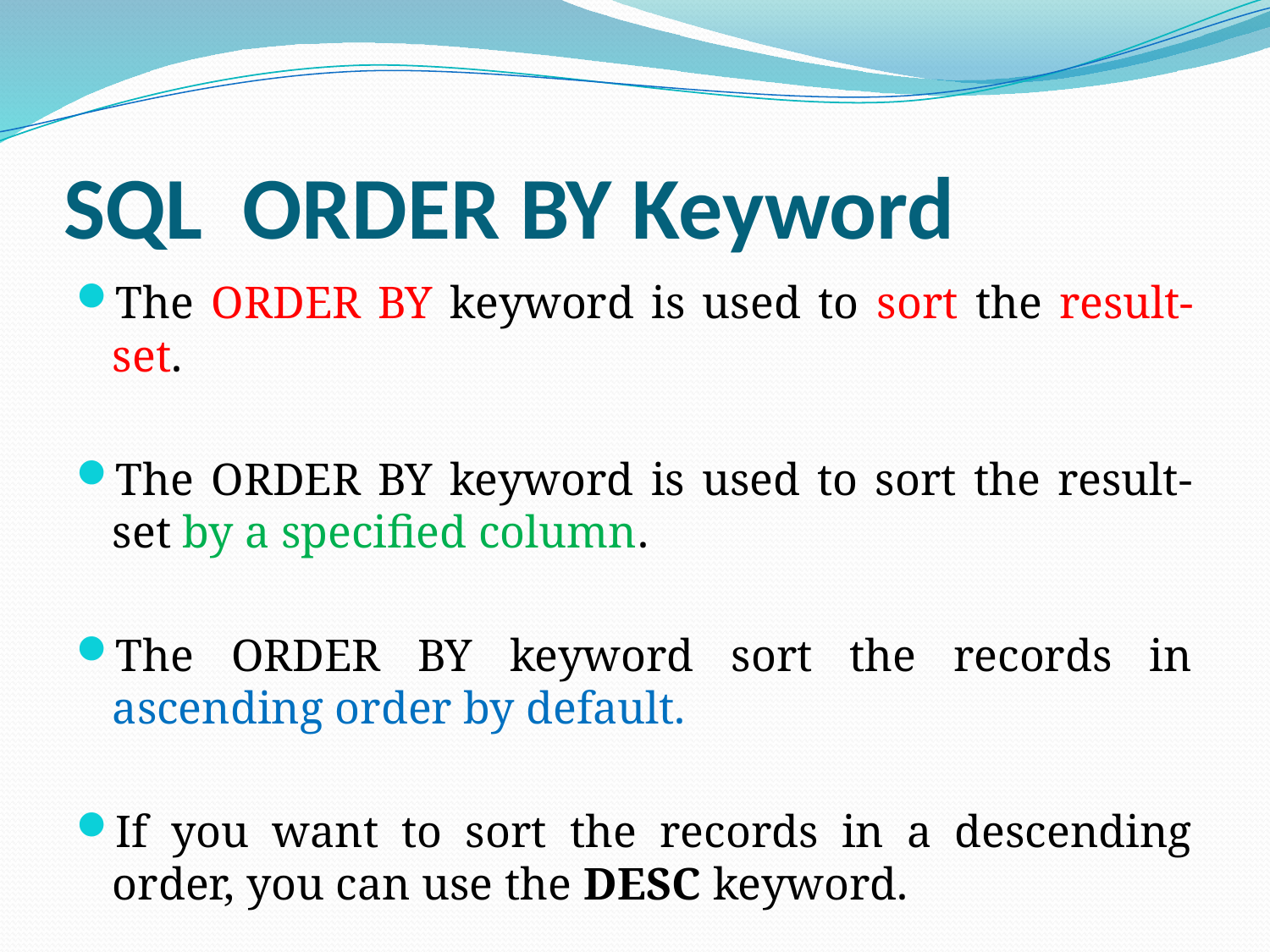

# SQL  ORDER BY Keyword
The ORDER BY keyword is used to sort the result-set.

The ORDER BY keyword is used to sort the result-set by a specified column.

The ORDER BY keyword sort the records in ascending order by default.

If you want to sort the records in a descending order, you can use the DESC keyword.